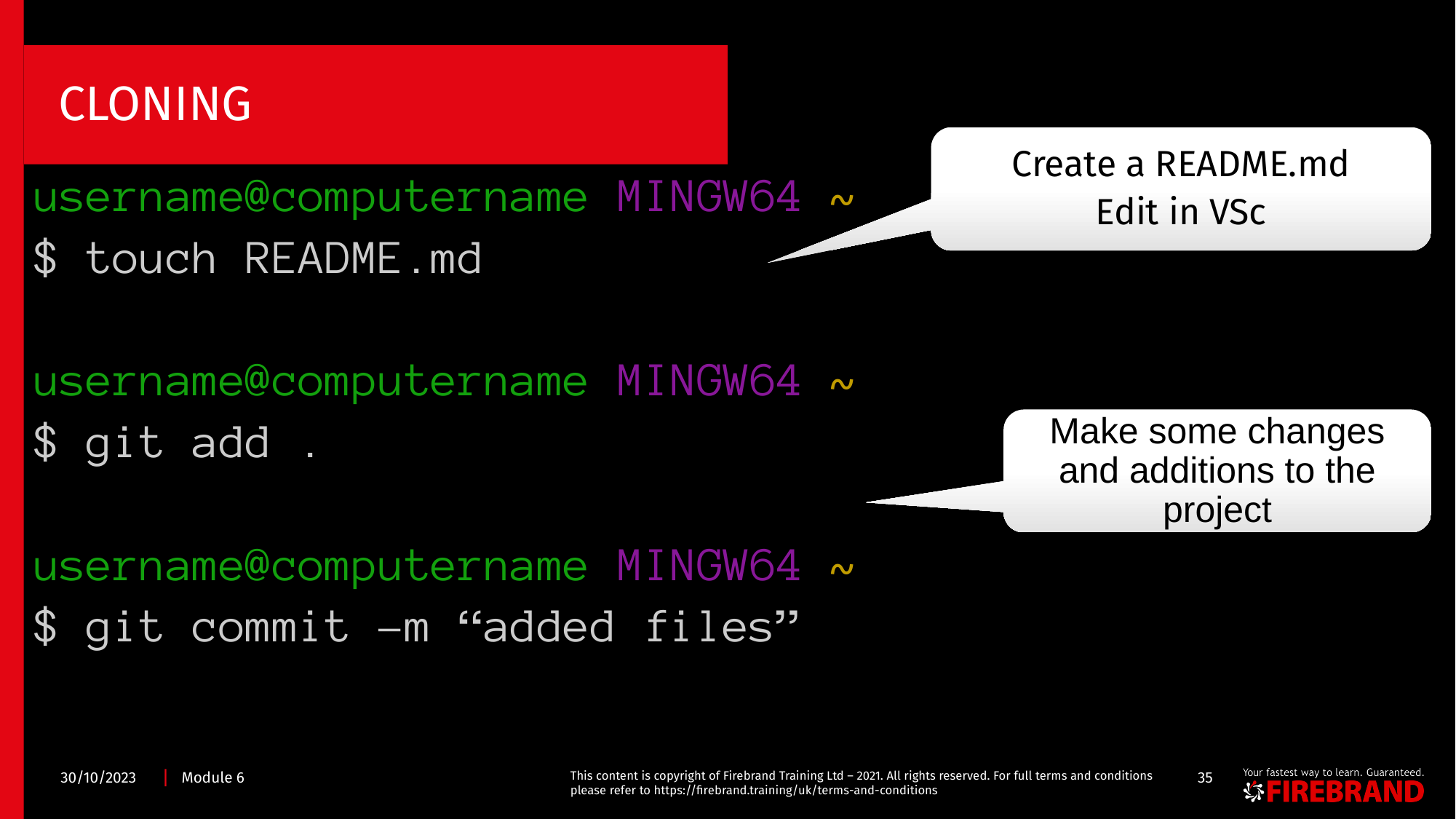

# Cloning
Create a README.md
Edit in VSc
username@computername MINGW64 ~
$ touch README.md

username@computername MINGW64 ~
$ git add .

username@computername MINGW64 ~
$ git commit –m “added files”

Make some changes and additions to the project
30/10/2023
Module 6
35